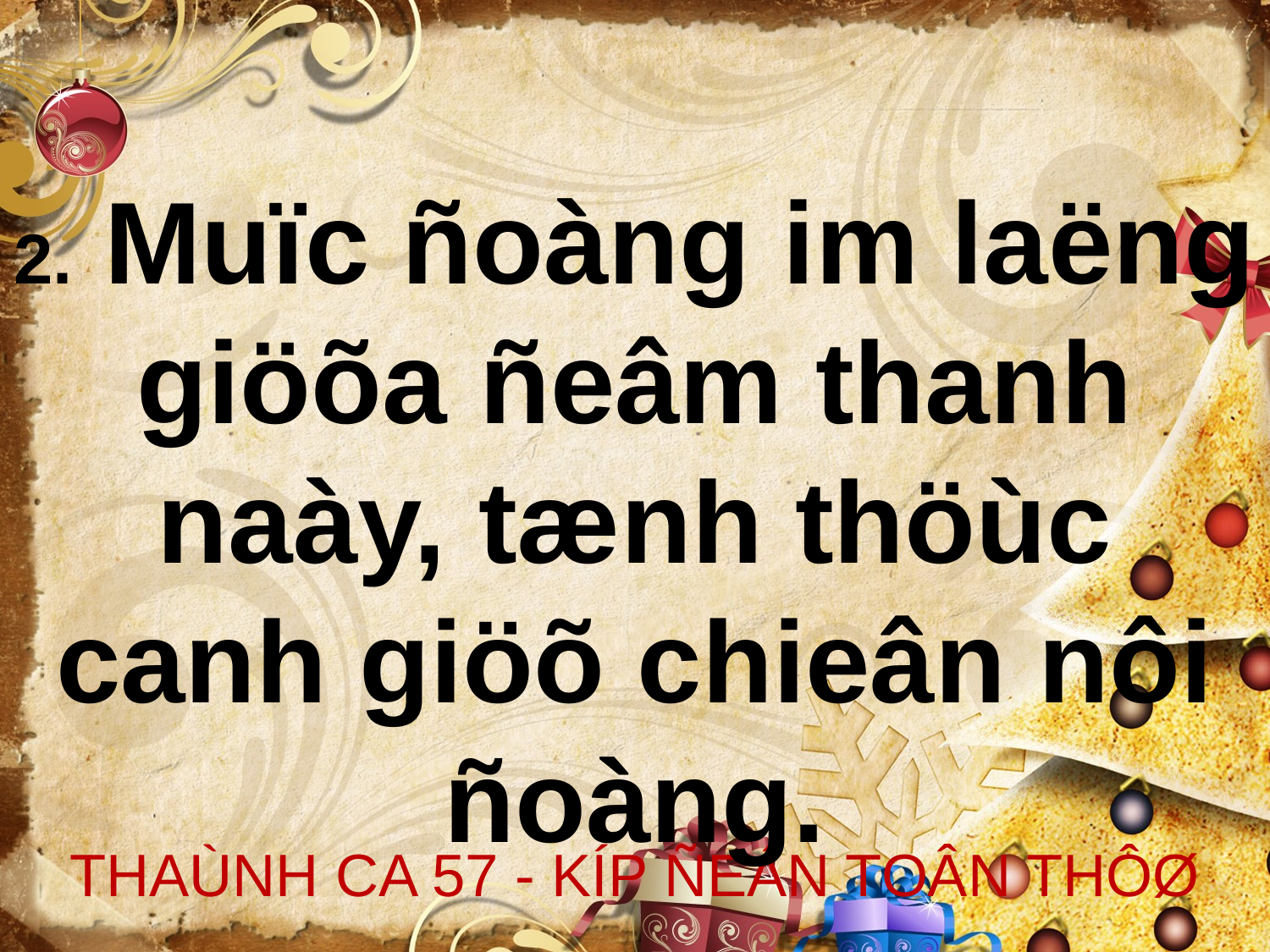

2. Muïc ñoàng im laëng giöõa ñeâm thanh naày, tænh thöùc canh giöõ chieân nôi ñoàng.
THAÙNH CA 57 - KÍP ÑEÁN TOÂN THÔØ